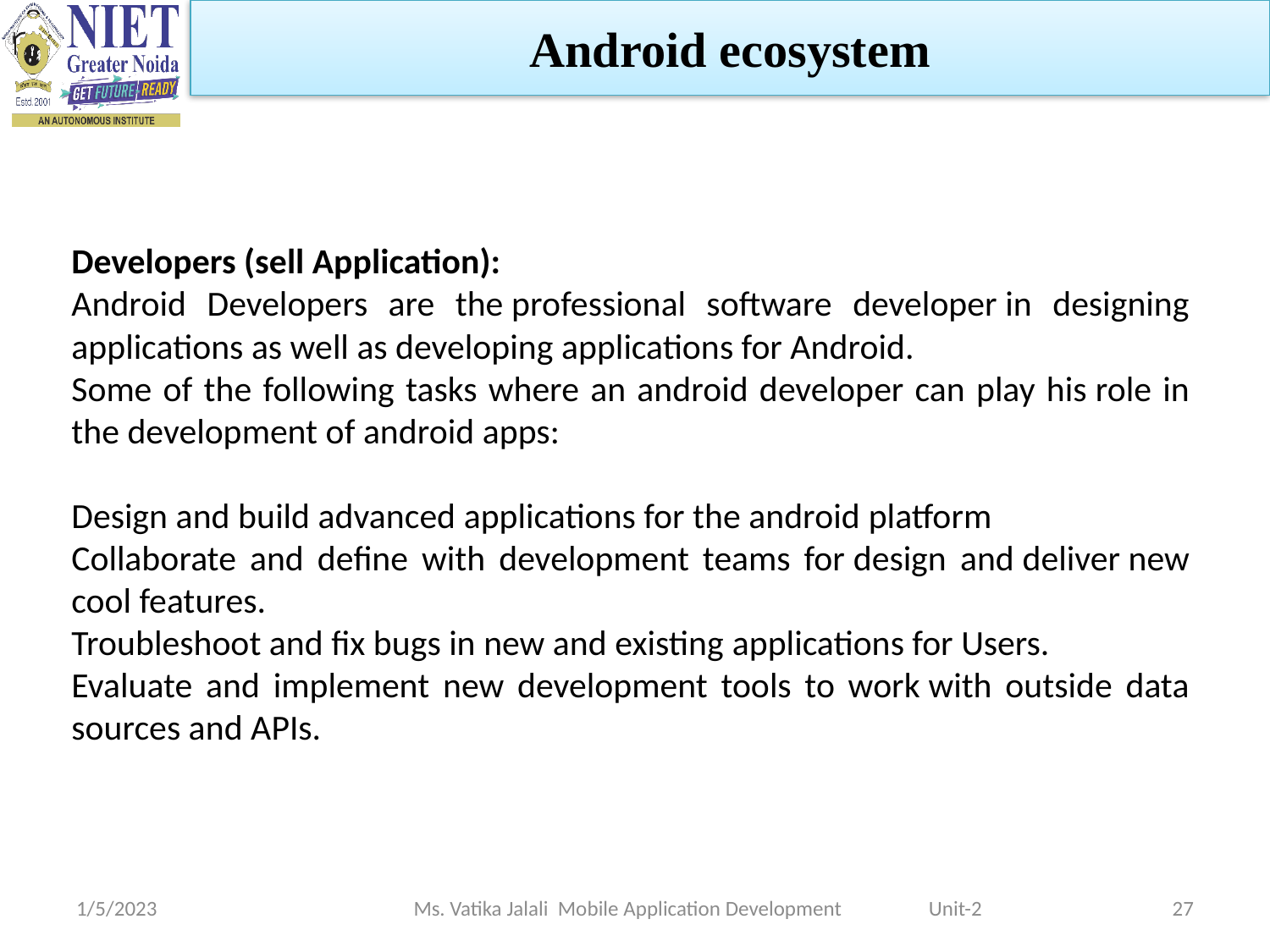

Android ecosystem

Developers (sell Application):
Android Developers are the professional software developer in designing applications as well as developing applications for Android.
Some of the following tasks where an android developer can play his role in the development of android apps:

Design and build advanced applications for the android platform
Collaborate and define with development teams for design and deliver new cool features.
Troubleshoot and fix bugs in new and existing applications for Users.
Evaluate and implement new development tools to work with outside data sources and APIs.

1/5/2023
Ms. Vatika Jalali  Mobile Application Development                  Unit-2
27